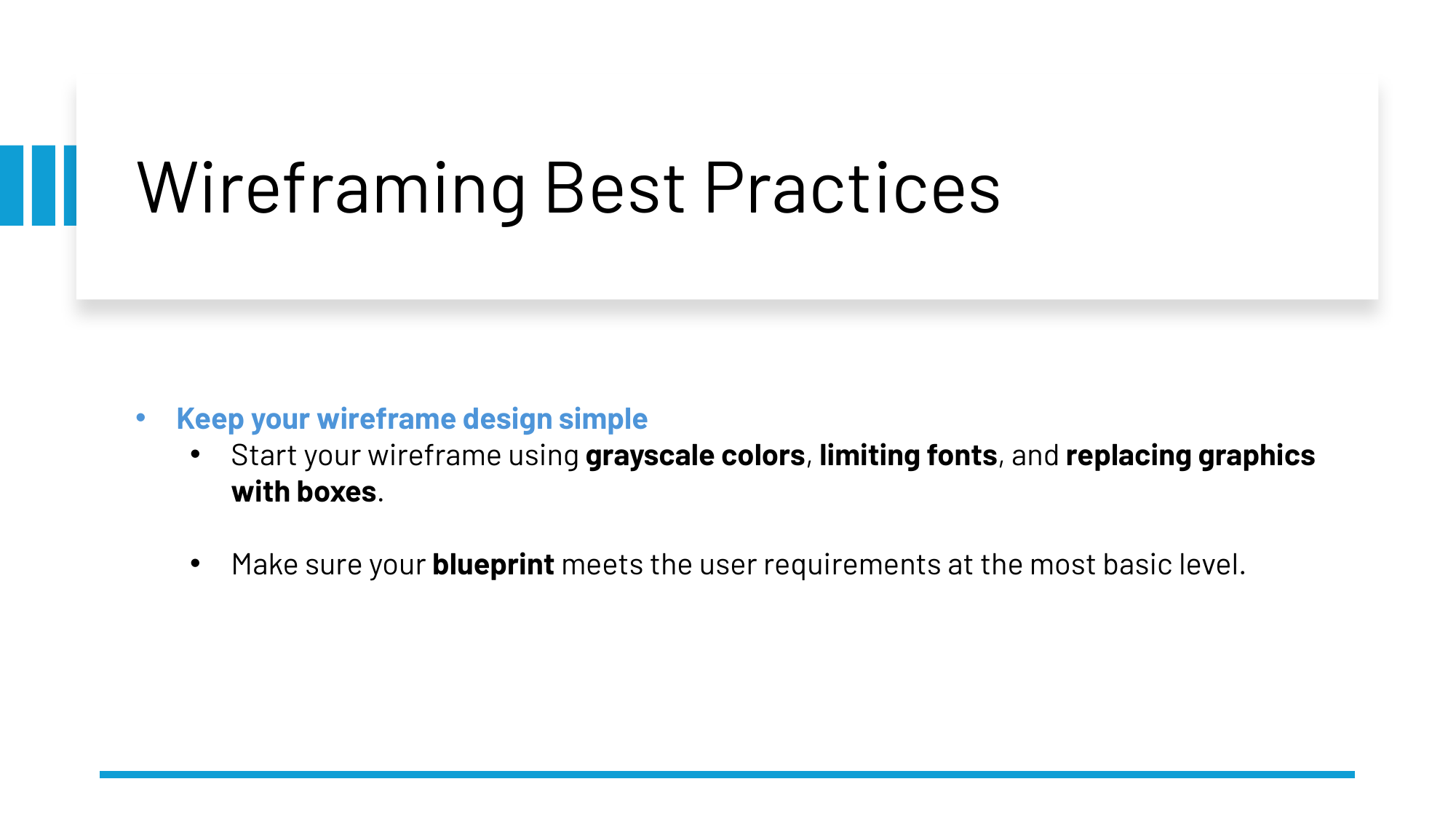

Iterate Frequently: Regularly refine based on feedback.

# Wireframing Best Practices

Keep your wireframe design simple
Start your wireframe using grayscale colors, limiting fonts, and replacing graphics with boxes.

Make sure your blueprint meets the user requirements at the most basic level.